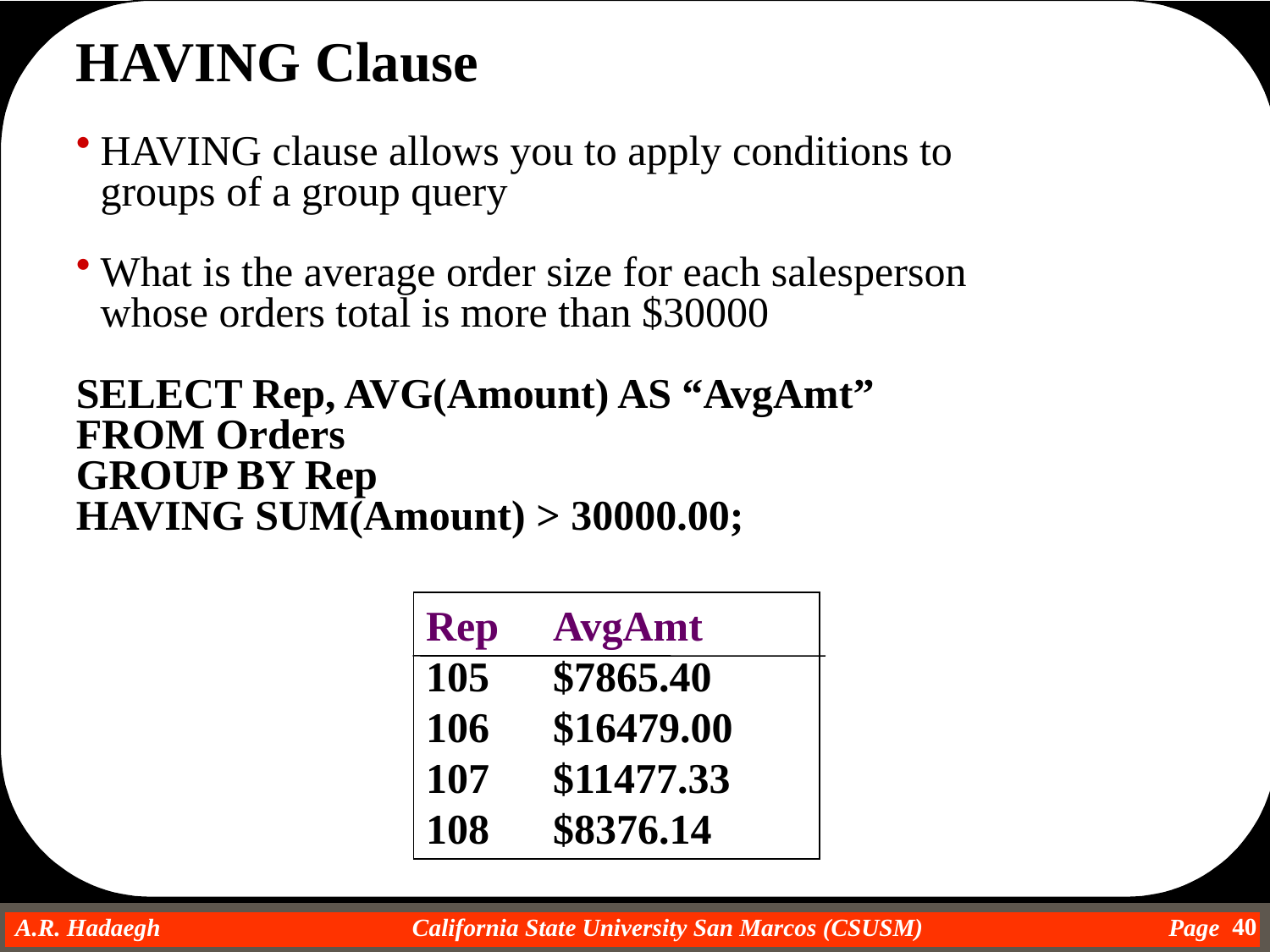

HAVING Clause

HAVING clause allows you to apply conditions to groups of a group query

What is the average order size for each salesperson whose orders total is more than $30000

SELECT Rep, AVG(Amount) AS “AvgAmt”
FROM Orders
GROUP BY Rep
HAVING SUM(Amount) > 30000.00;
Rep	AvgAmt
105	$7865.40
106	$16479.00
107	$11477.33
108	$8376.14

40